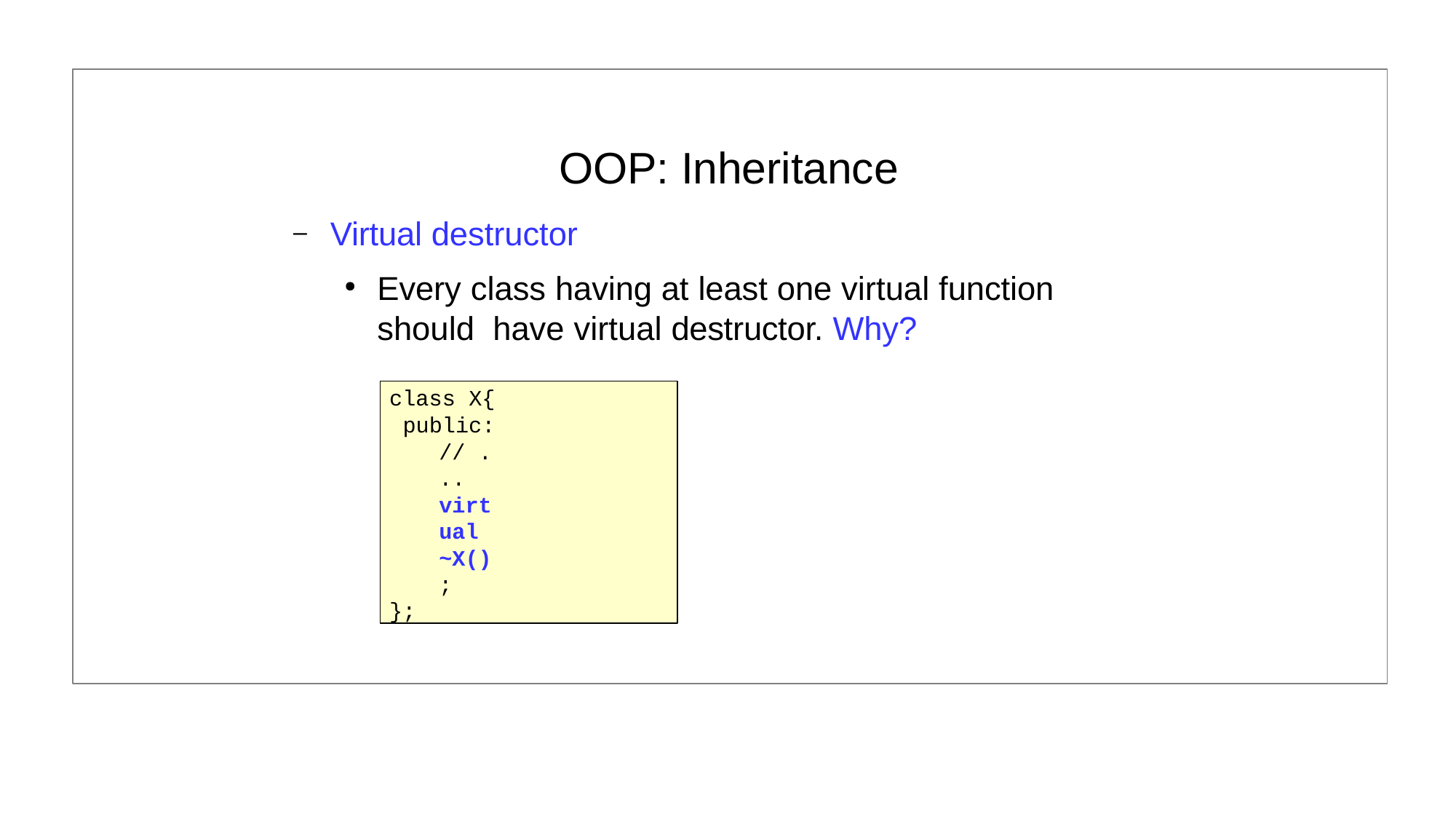

# OOP: Inheritance
Virtual destructor
Every class having at least one virtual function should  have virtual destructor. Why?
class X{  public:
// ...
virtual ~X();
};